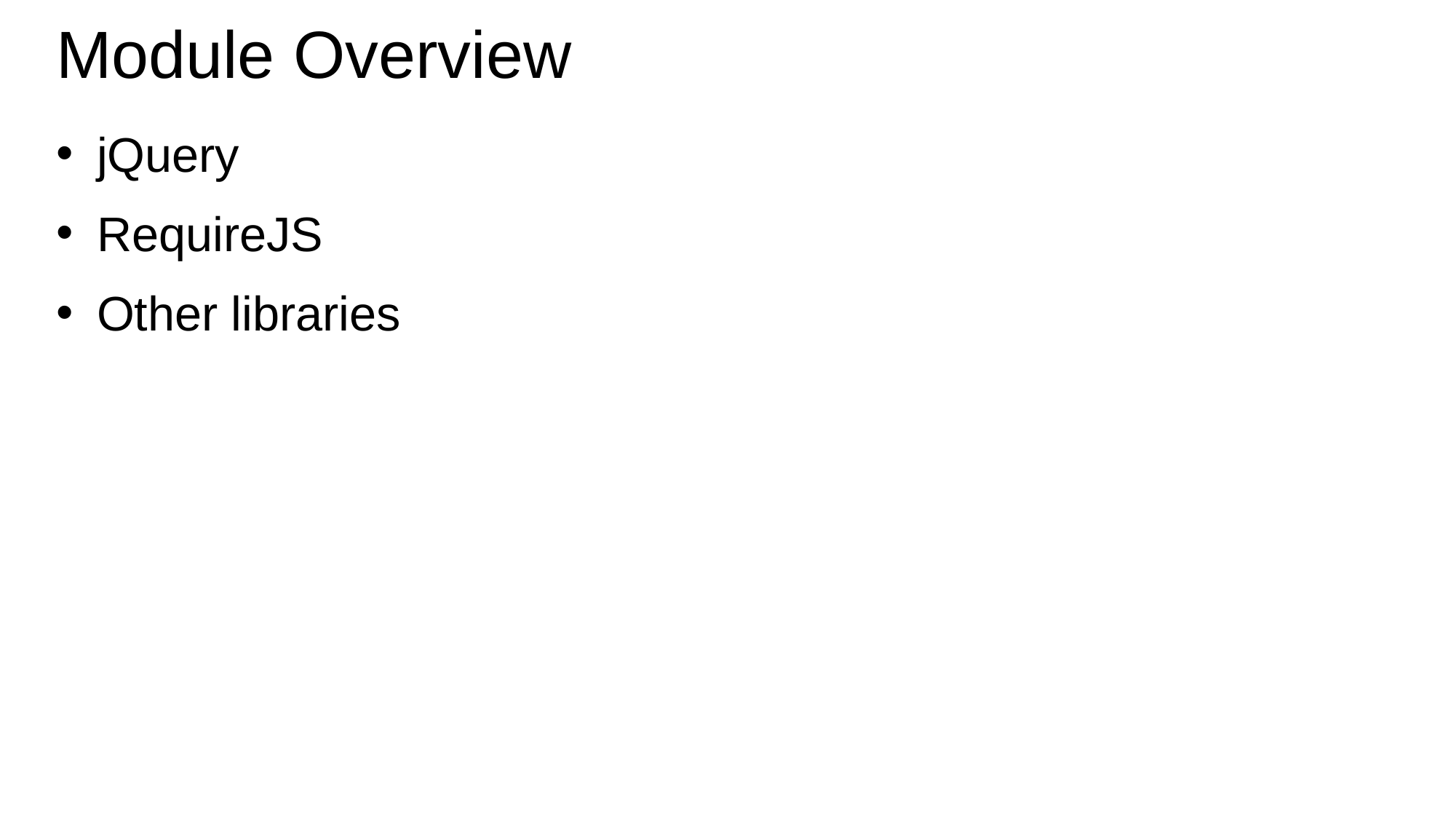

# Module Overview
jQuery
RequireJS
Other libraries